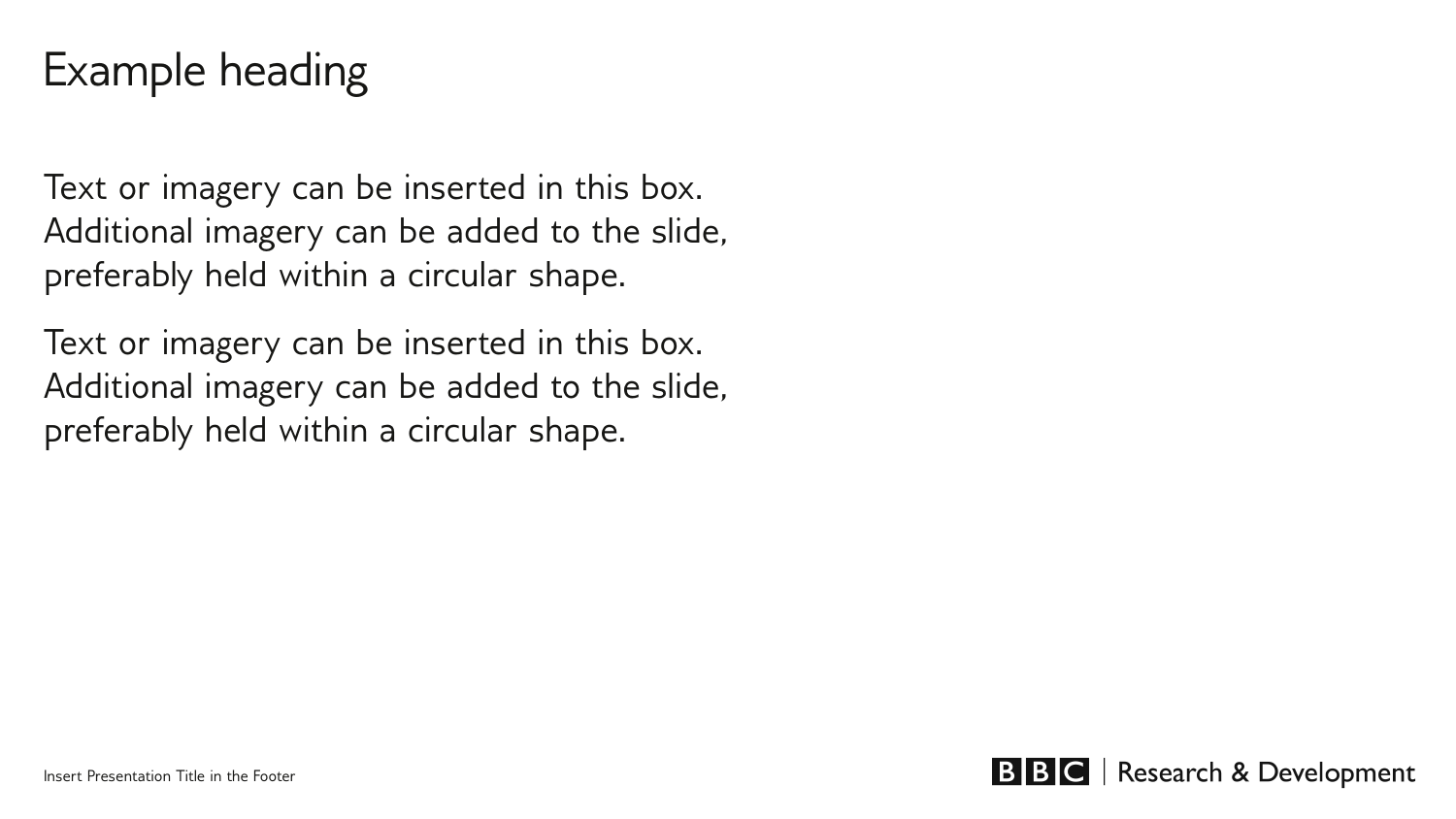

# Example heading

Text or imagery can be inserted in this box.
Additional imagery can be added to the slide,
preferably held within a circular shape.
Text or imagery can be inserted in this box.
Additional imagery can be added to the slide,
preferably held within a circular shape.
Insert Presentation Title in the Footer